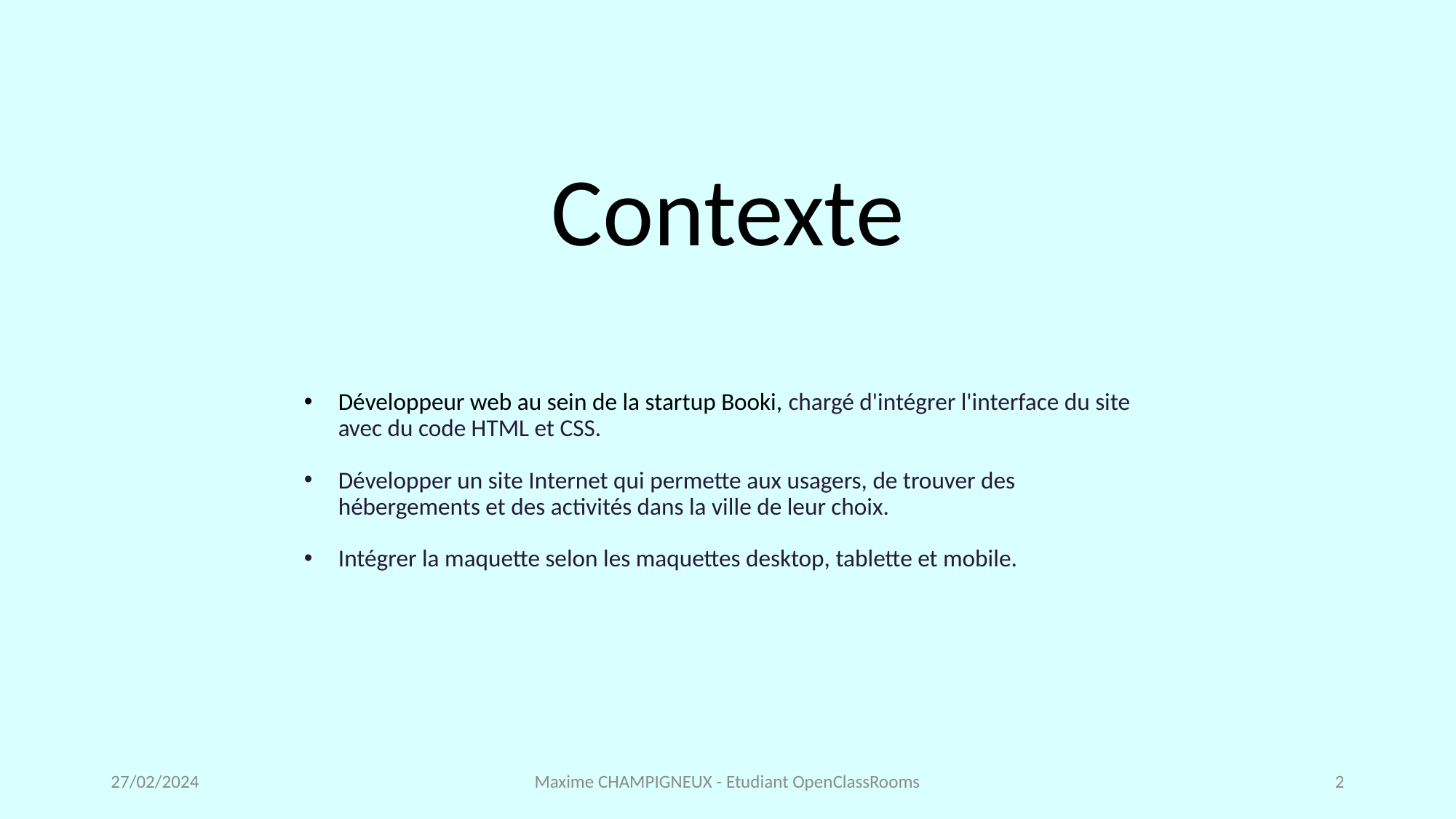

# Contexte
Développeur web au sein de la startup Booki, chargé d'intégrer l'interface du site avec du code HTML et CSS.

Développer un site Internet qui permette aux usagers, de trouver des hébergements et des activités dans la ville de leur choix.

Intégrer la maquette selon les maquettes desktop, tablette et mobile.
27/02/2024
Maxime CHAMPIGNEUX - Etudiant OpenClassRooms
2